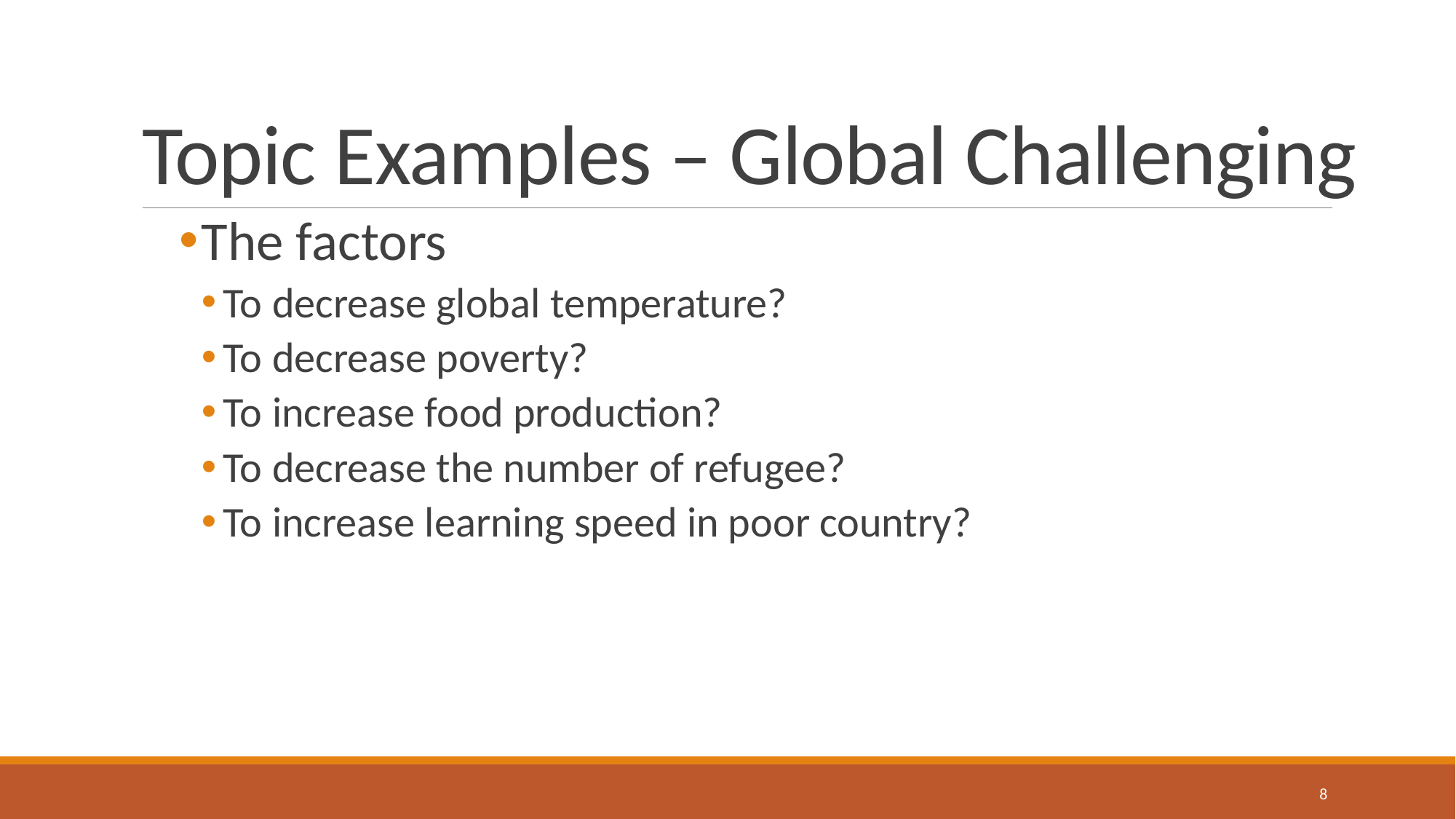

# Topic Examples – Global Challenging
The factors
To decrease global temperature?
To decrease poverty?
To increase food production?
To decrease the number of refugee?
To increase learning speed in poor country?
8